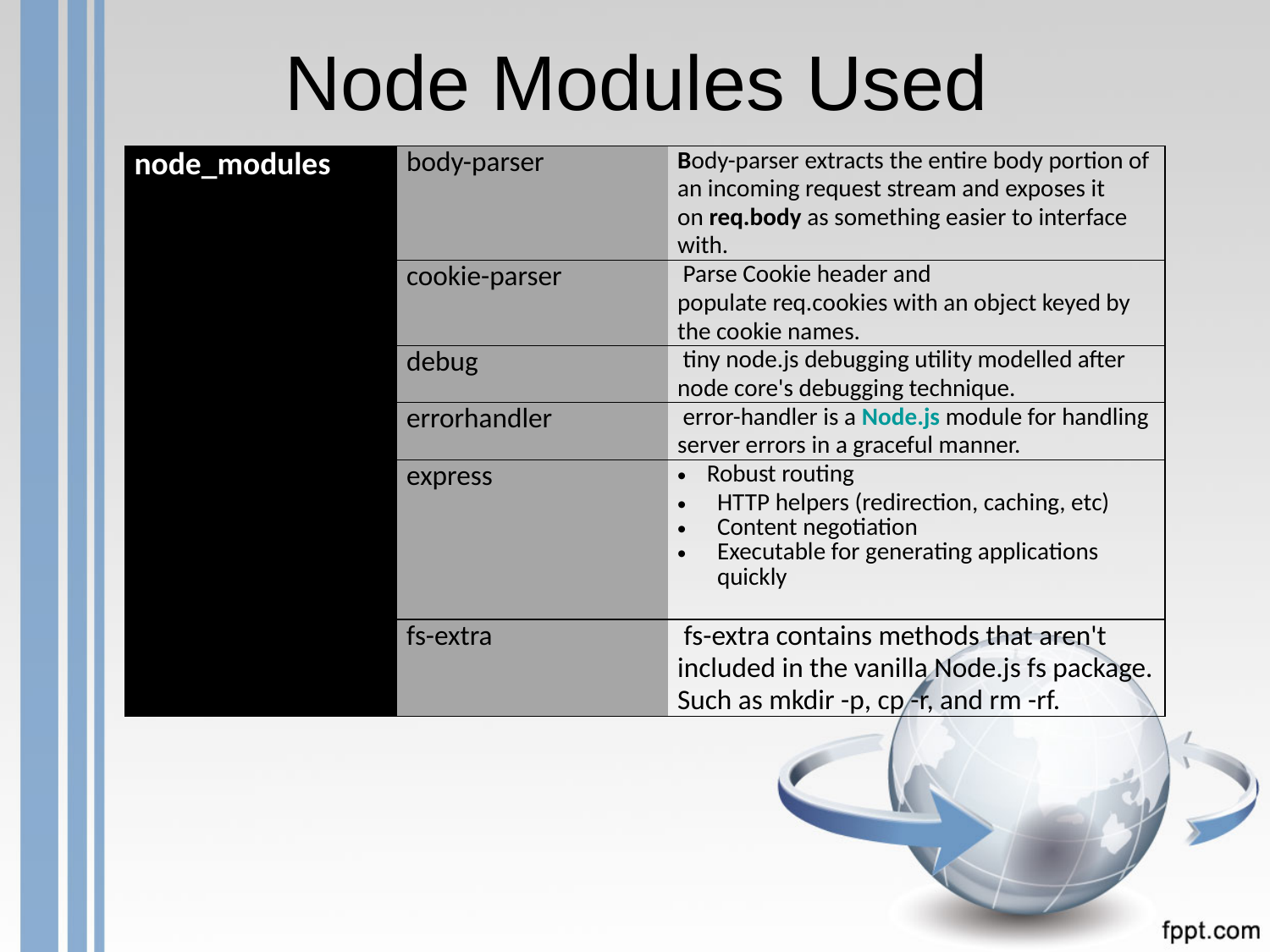

# Node Modules Used
| node\_modules | body-parser | Body-parser extracts the entire body portion of an incoming request stream and exposes it on req.body as something easier to interface with. |
| --- | --- | --- |
|  | cookie-parser | Parse Cookie header and populate req.cookies with an object keyed by the cookie names. |
|  | debug | tiny node.js debugging utility modelled after node core's debugging technique. |
|  | errorhandler | error-handler is a Node.js module for handling server errors in a graceful manner. |
|  | express | Robust routing HTTP helpers (redirection, caching, etc) Content negotiation Executable for generating applications quickly |
|  | fs-extra | fs-extra contains methods that aren't included in the vanilla Node.js fs package. Such as mkdir -p, cp -r, and rm -rf. |